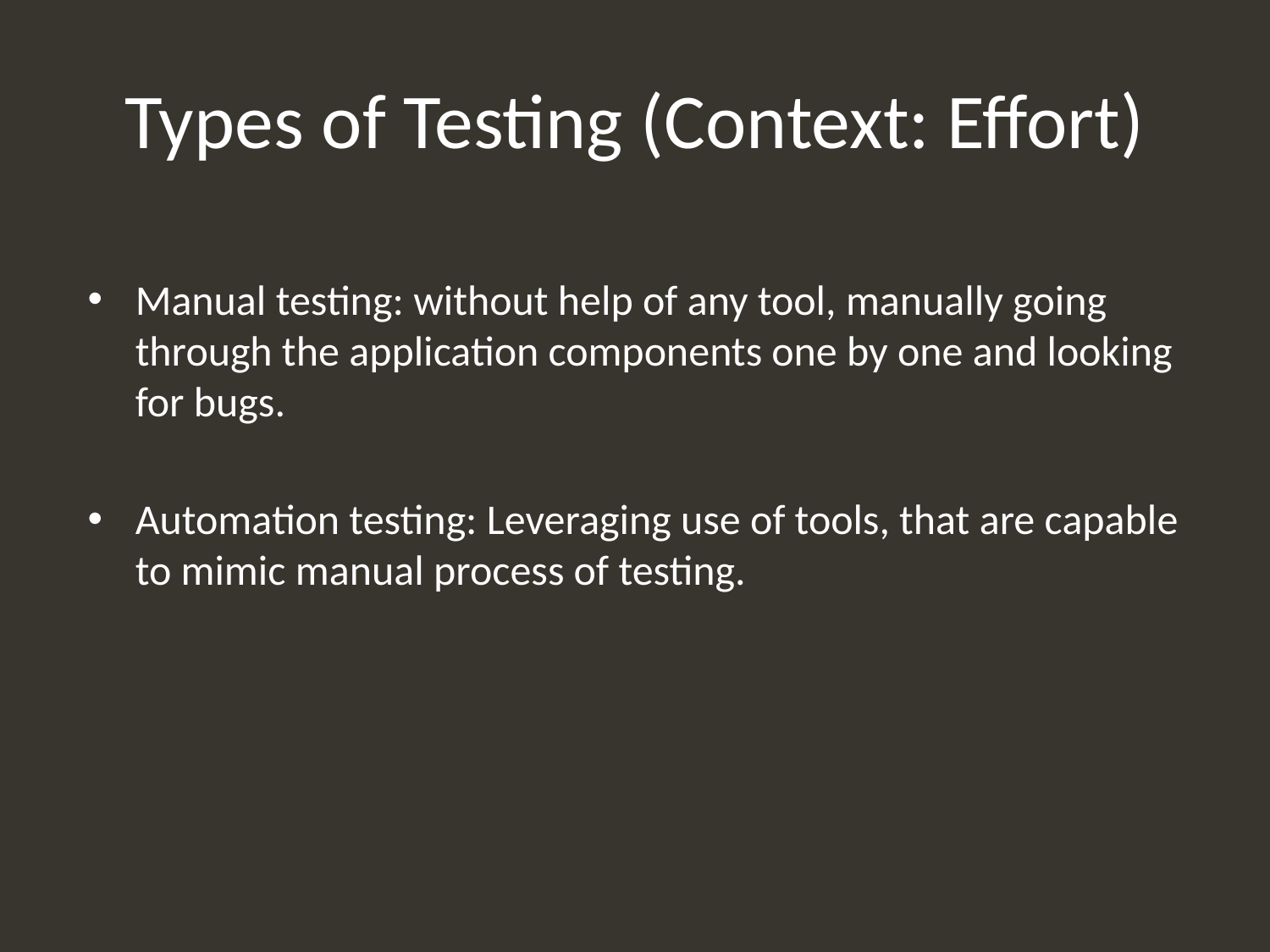

# Types of Testing (Context: Effort)
Manual testing: without help of any tool, manually going through the application components one by one and looking for bugs.

Automation testing: Leveraging use of tools, that are capable to mimic manual process of testing.